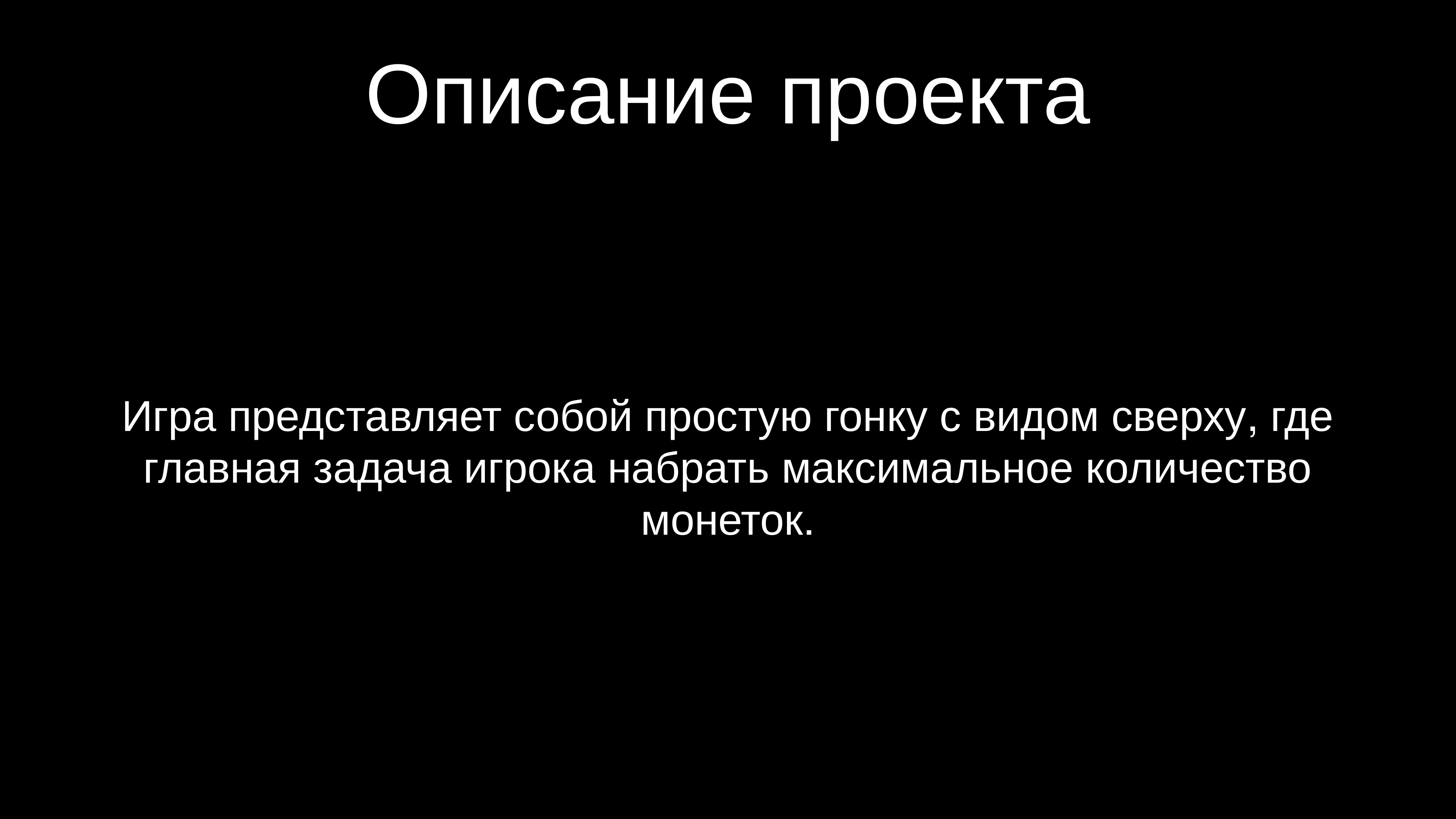

# Описание проекта
Игра представляет собой простую гонку с видом сверху, где главная задача игрока набрать максимальное количество монеток.